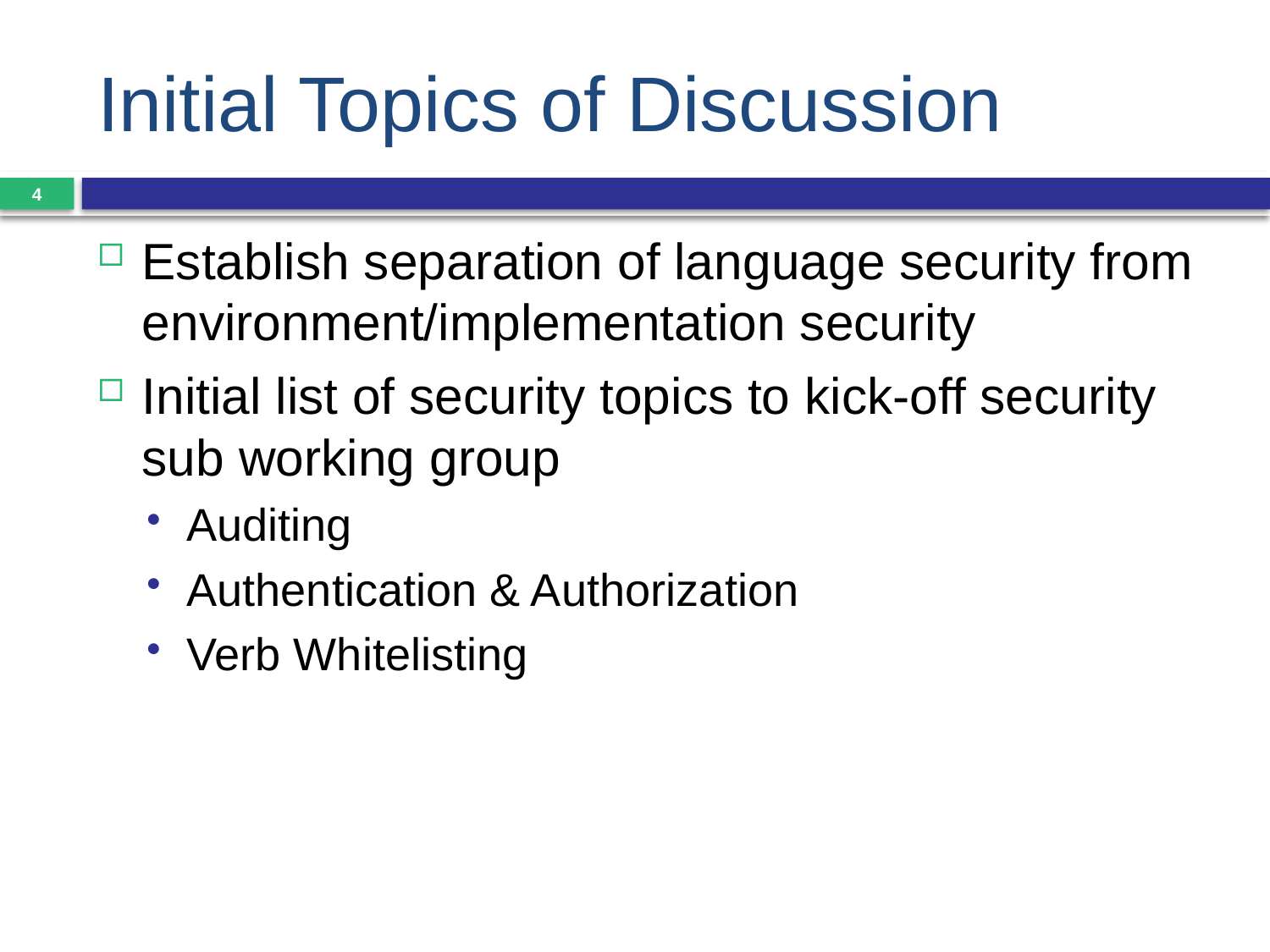

# Initial Topics of Discussion
4
Establish separation of language security from environment/implementation security
Initial list of security topics to kick-off security sub working group
Auditing
Authentication & Authorization
Verb Whitelisting